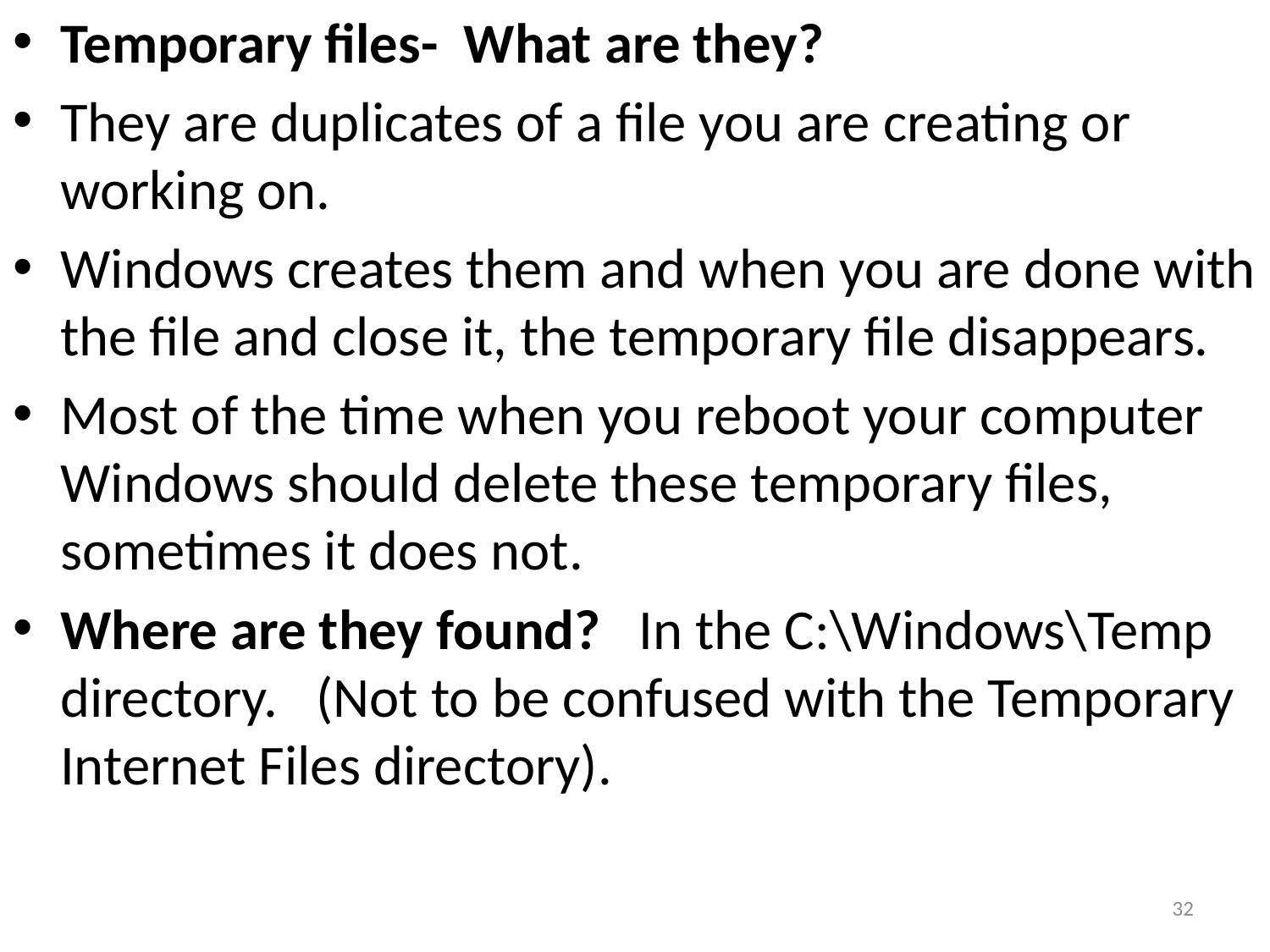

Temporary files-  What are they?
They are duplicates of a file you are creating or working on.
Windows creates them and when you are done with the file and close it, the temporary file disappears.
Most of the time when you reboot your computer Windows should delete these temporary files, sometimes it does not.
Where are they found?   In the C:\Windows\Temp directory.   (Not to be confused with the Temporary Internet Files directory).

32